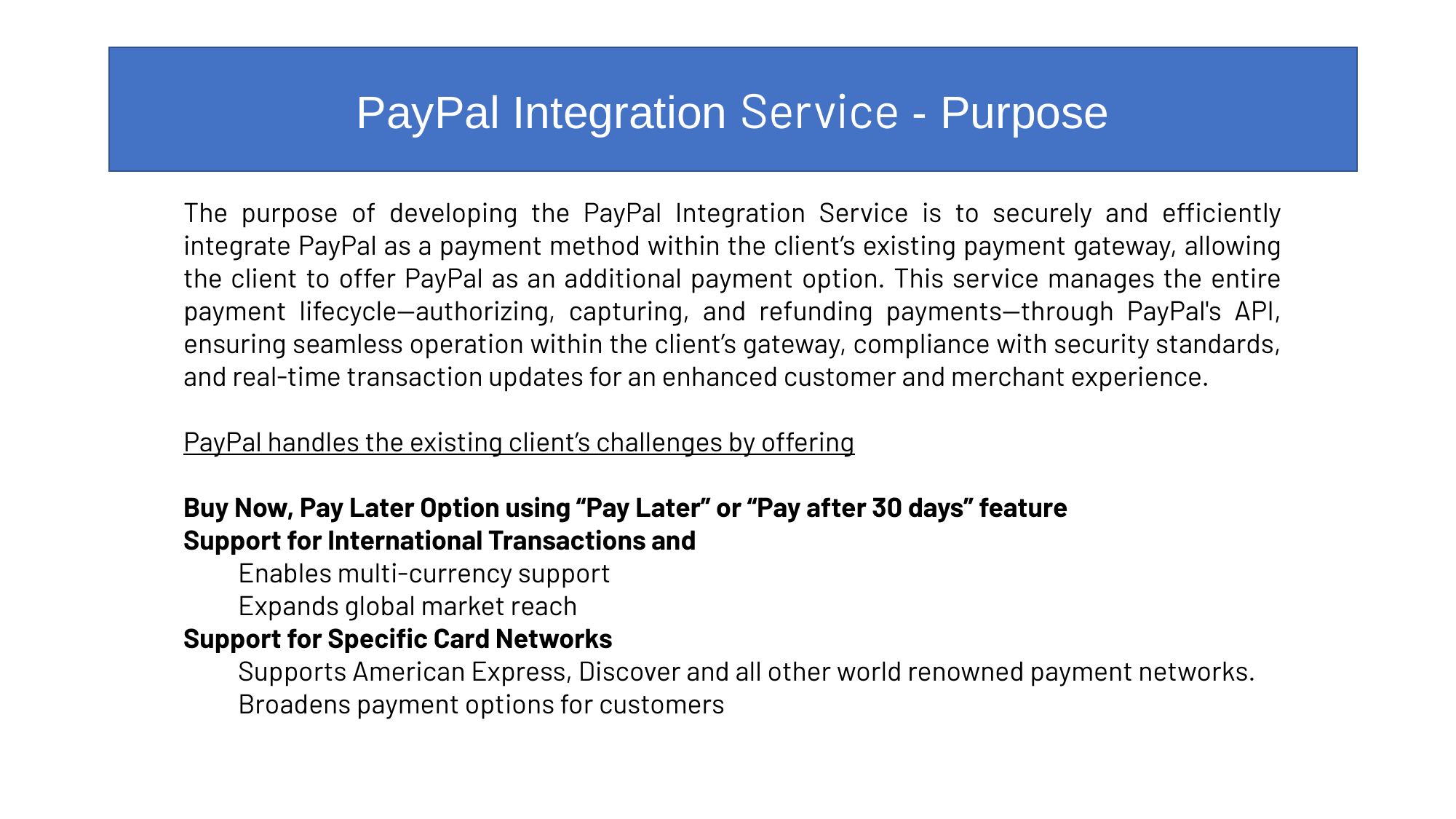

PayPal Integration Service - Purpose
The purpose of developing the PayPal Integration Service is to securely and efficiently integrate PayPal as a payment method within the client’s existing payment gateway, allowing the client to offer PayPal as an additional payment option. This service manages the entire payment lifecycle—authorizing, capturing, and refunding payments—through PayPal's API, ensuring seamless operation within the client’s gateway, compliance with security standards, and real-time transaction updates for an enhanced customer and merchant experience.

PayPal handles the existing client’s challenges by offering

Buy Now, Pay Later Option using “Pay Later” or “Pay after 30 days” feature
Support for International Transactions and
Enables multi-currency support
Expands global market reach
Support for Specific Card Networks
Supports American Express, Discover and all other world renowned payment networks.
Broadens payment options for customers